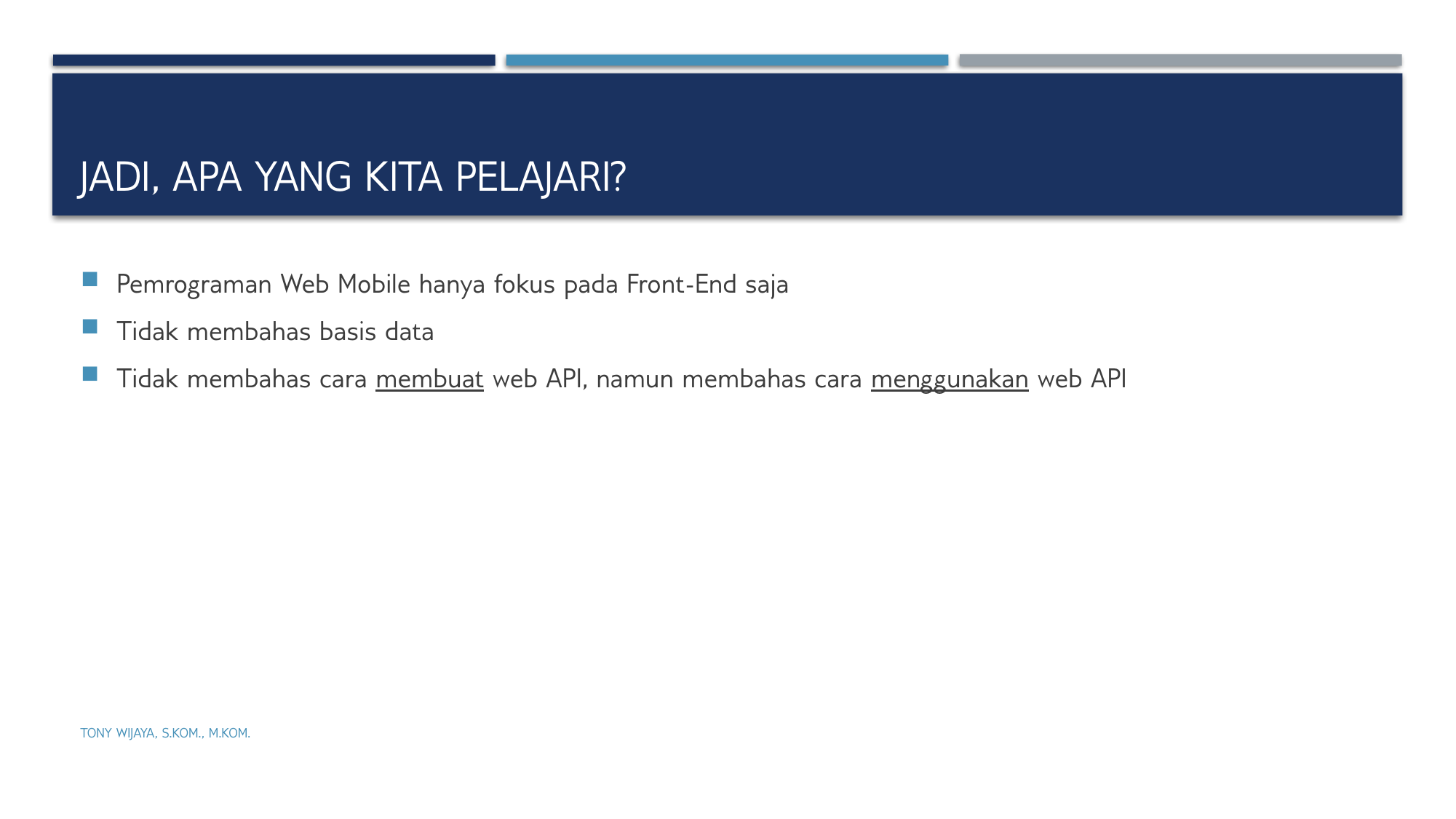

# Jadi, Apa yang kita pelajari?
Pemrograman Web Mobile hanya fokus pada Front-End saja
Tidak membahas basis data
Tidak membahas cara membuat web API, namun membahas cara menggunakan web API
Tony Wijaya, S.Kom., M.Kom.